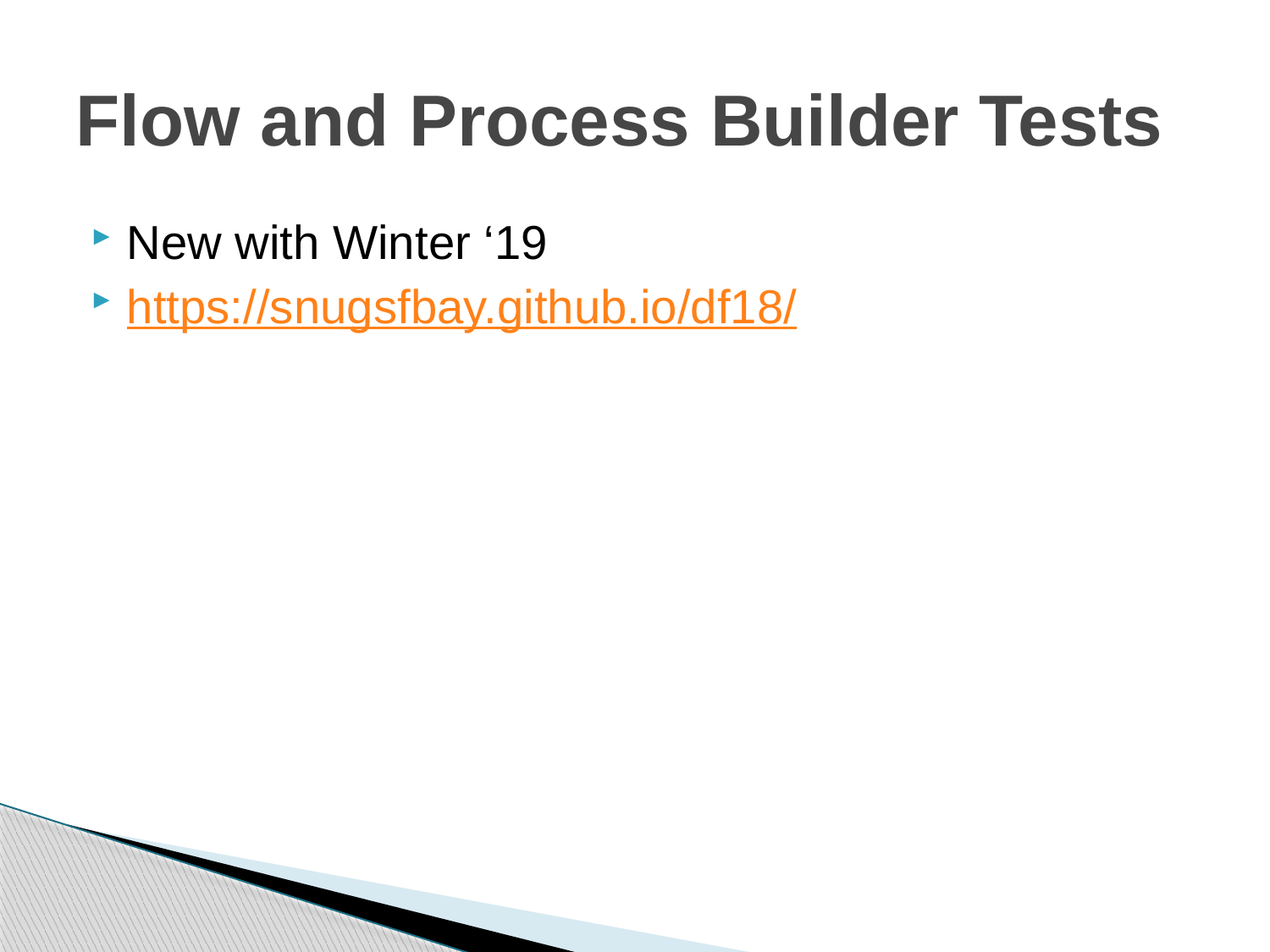

# Flow and Process Builder Tests
New with Winter ‘19
https://snugsfbay.github.io/df18/